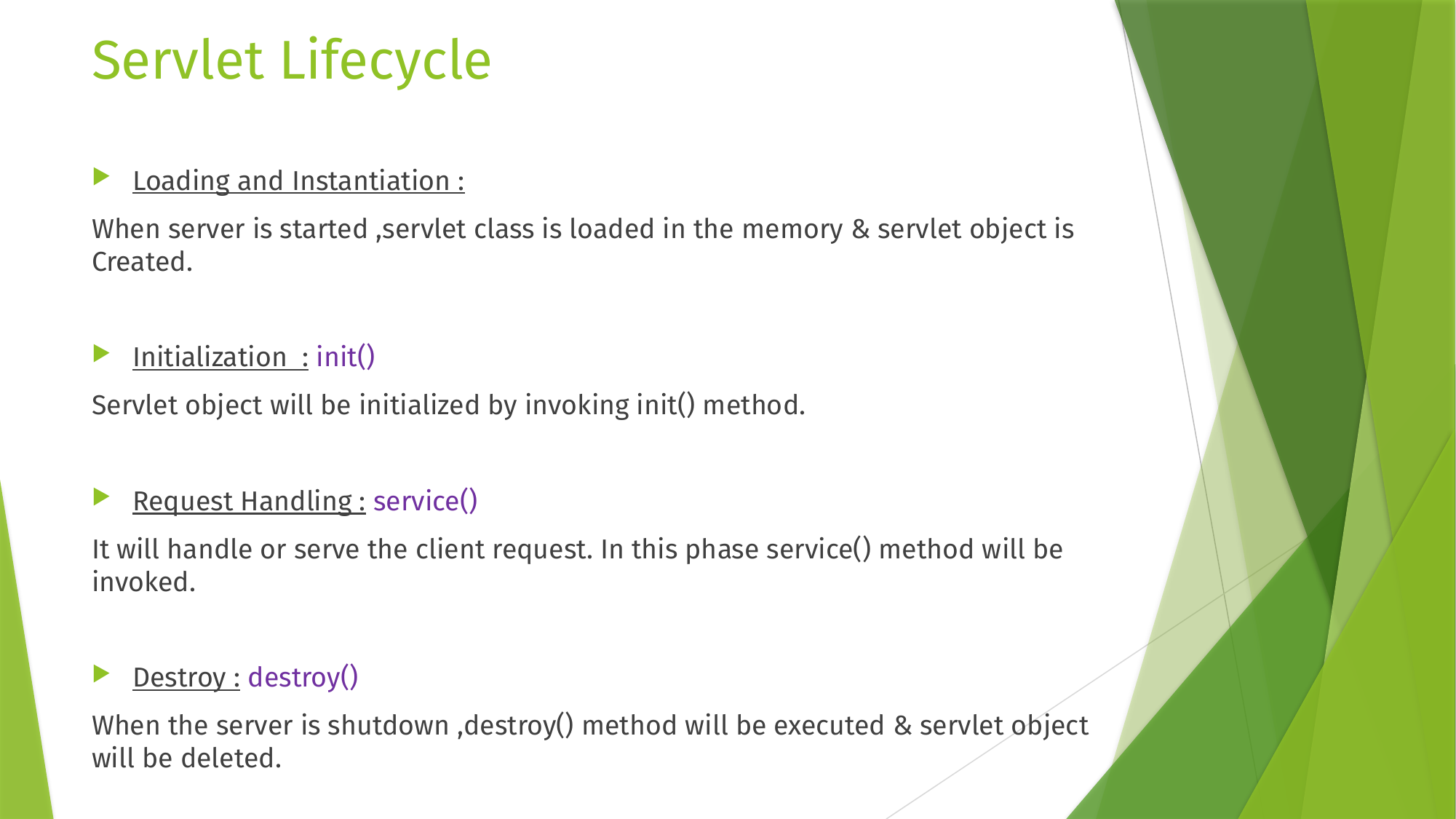

# Servlet Lifecycle
Loading and Instantiation :
When server is started ,servlet class is loaded in the memory & servlet object is Created.

Initialization  : init()
Servlet object will be initialized by invoking init() method.

Request Handling : service()
It will handle or serve the client request. In this phase service() method will be invoked.

Destroy : destroy()
When the server is shutdown ,destroy() method will be executed & servlet object will be deleted.